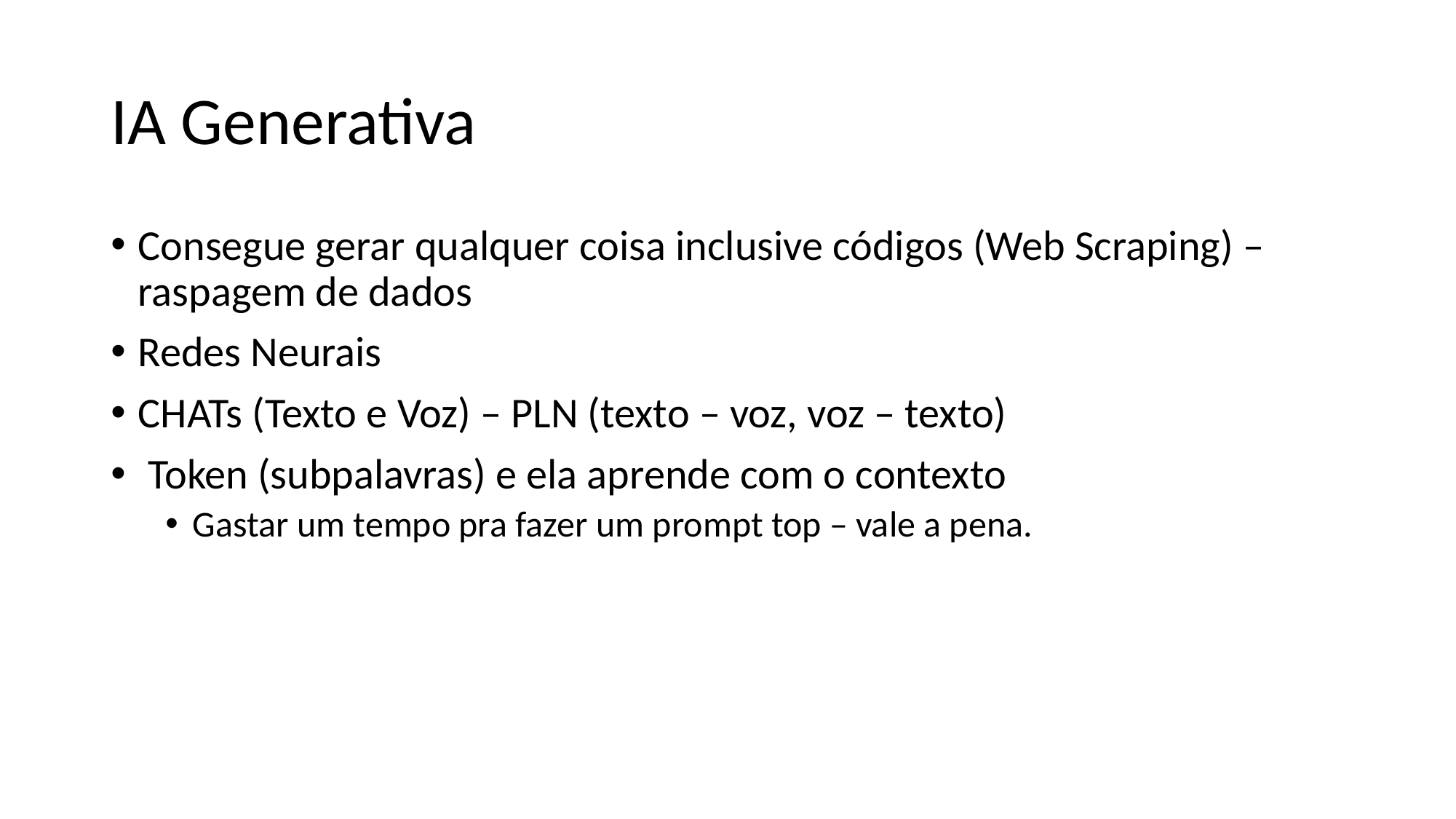

# IA Generativa
Consegue gerar qualquer coisa inclusive códigos (Web Scraping) –raspagem de dados
Redes Neurais
CHATs (Texto e Voz) – PLN (texto – voz, voz – texto)
 Token (subpalavras) e ela aprende com o contexto
Gastar um tempo pra fazer um prompt top – vale a pena.